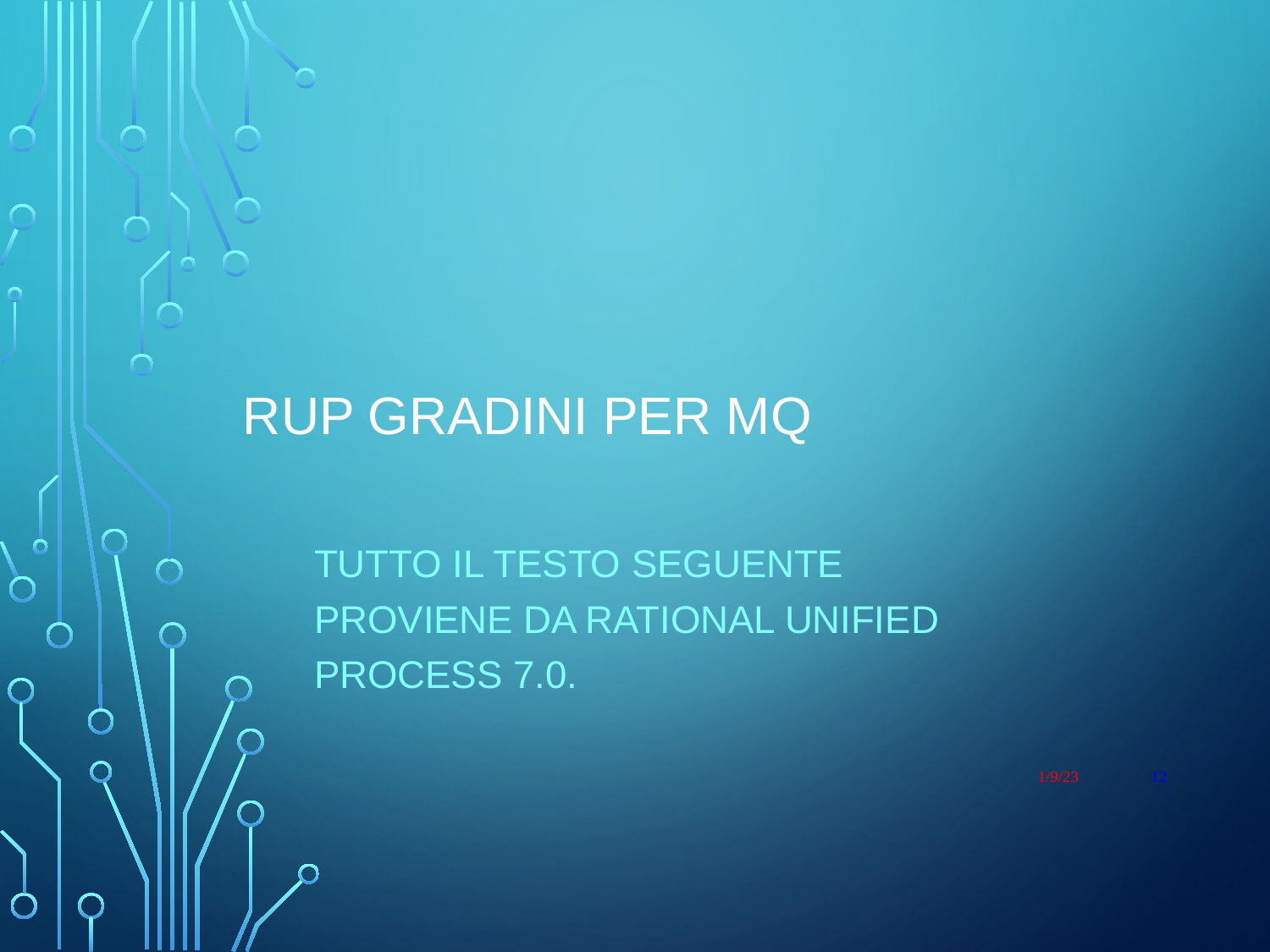

# RUP Gradini per MQ
Tutto il testo seguente proviene da Rational Unified Process 7.0.
1/9/23
12